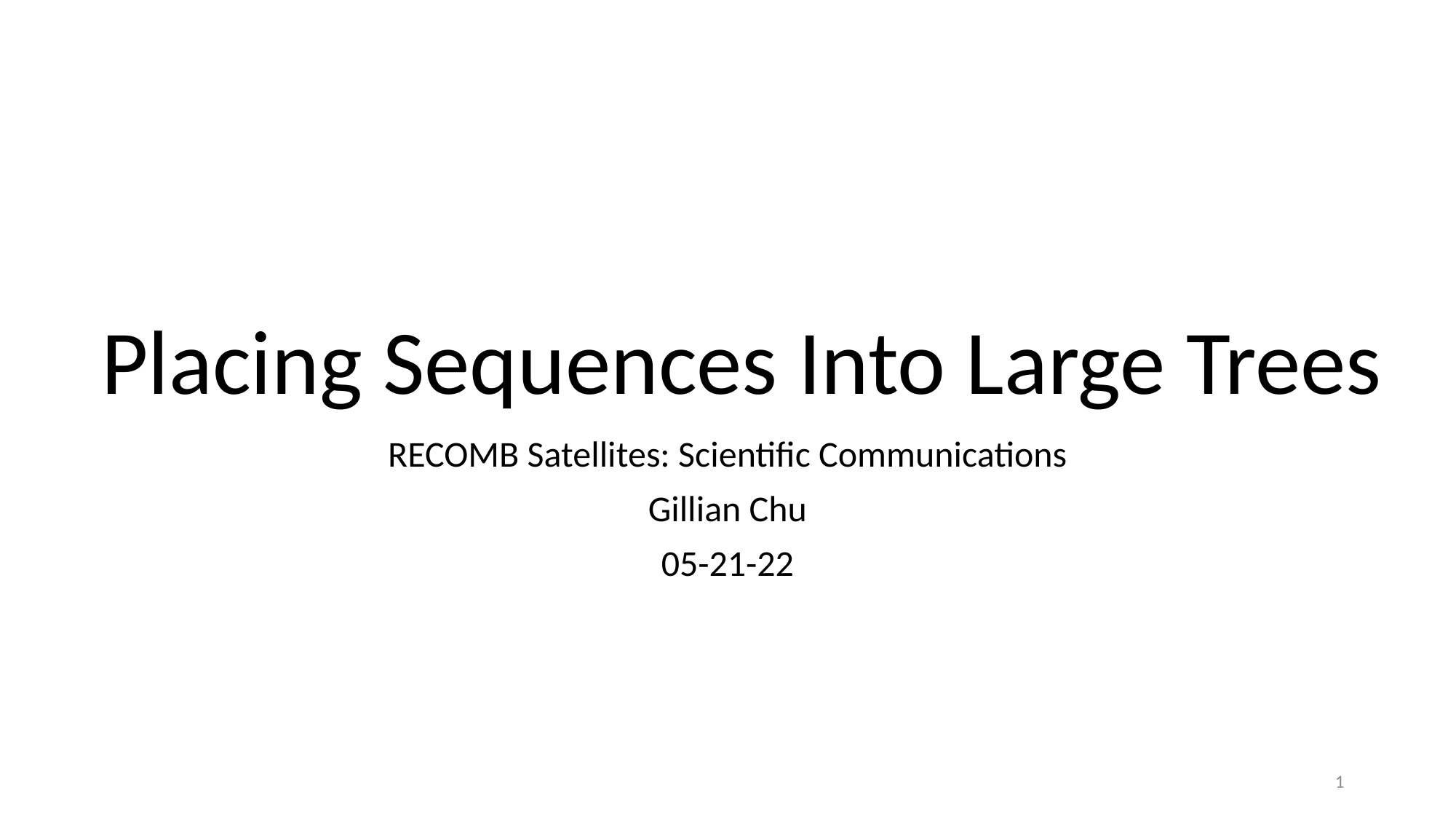

# Placing Sequences Into Large Trees
RECOMB Satellites: Scientific Communications
Gillian Chu
05-21-22
1